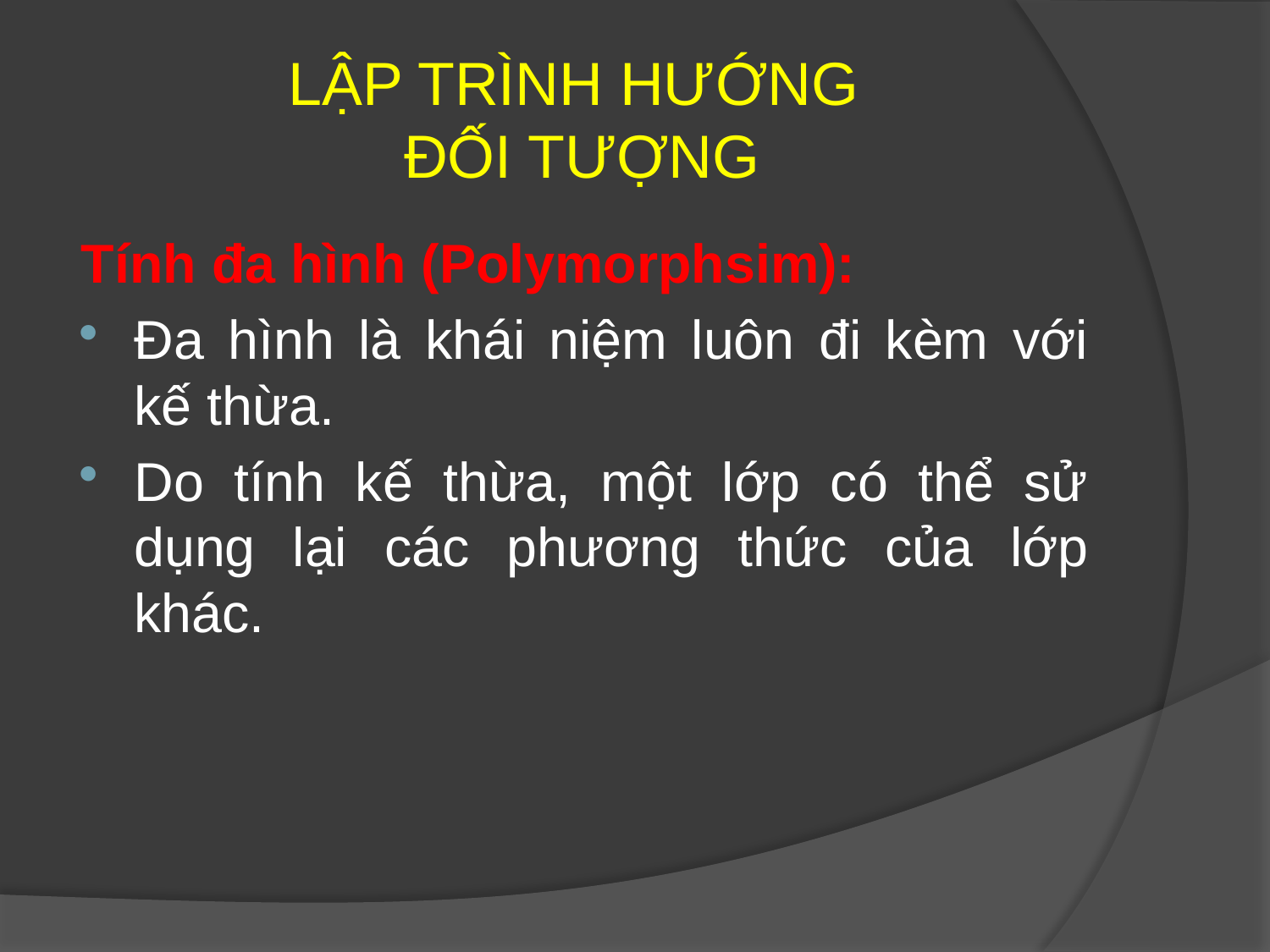

# LẬP TRÌNH HƯỚNG ĐỐI TƯỢNG
Tính đa hình (Polymorphsim):
Đa hình là khái niệm luôn đi kèm với kế thừa.
Do tính kế thừa, một lớp có thể sử dụng lại các phương thức của lớp khác.